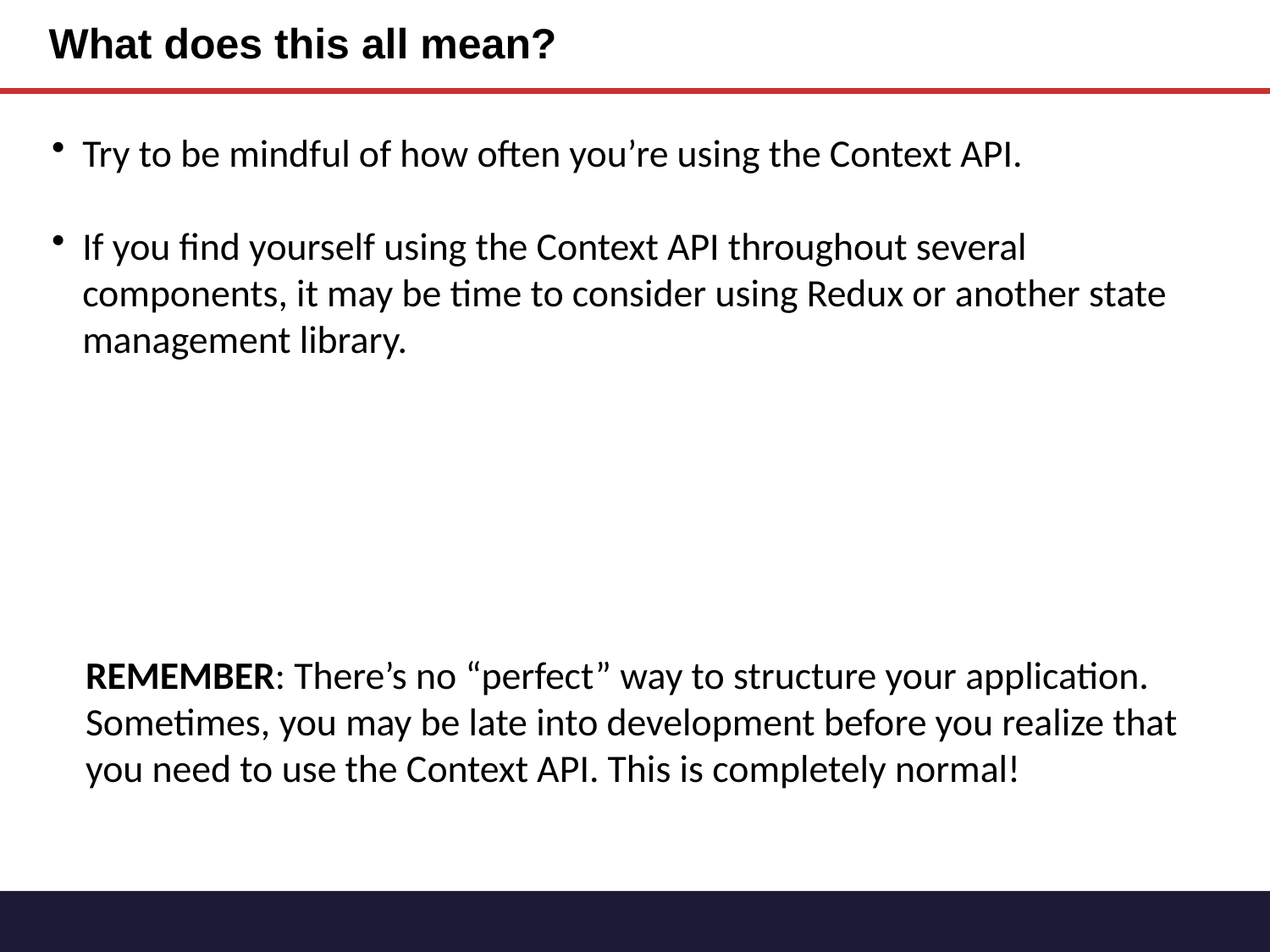

# What does this all mean?
Try to be mindful of how often you’re using the Context API.

If you find yourself using the Context API throughout several components, it may be time to consider using Redux or another state management library.
REMEMBER: There’s no “perfect” way to structure your application. Sometimes, you may be late into development before you realize that you need to use the Context API. This is completely normal!